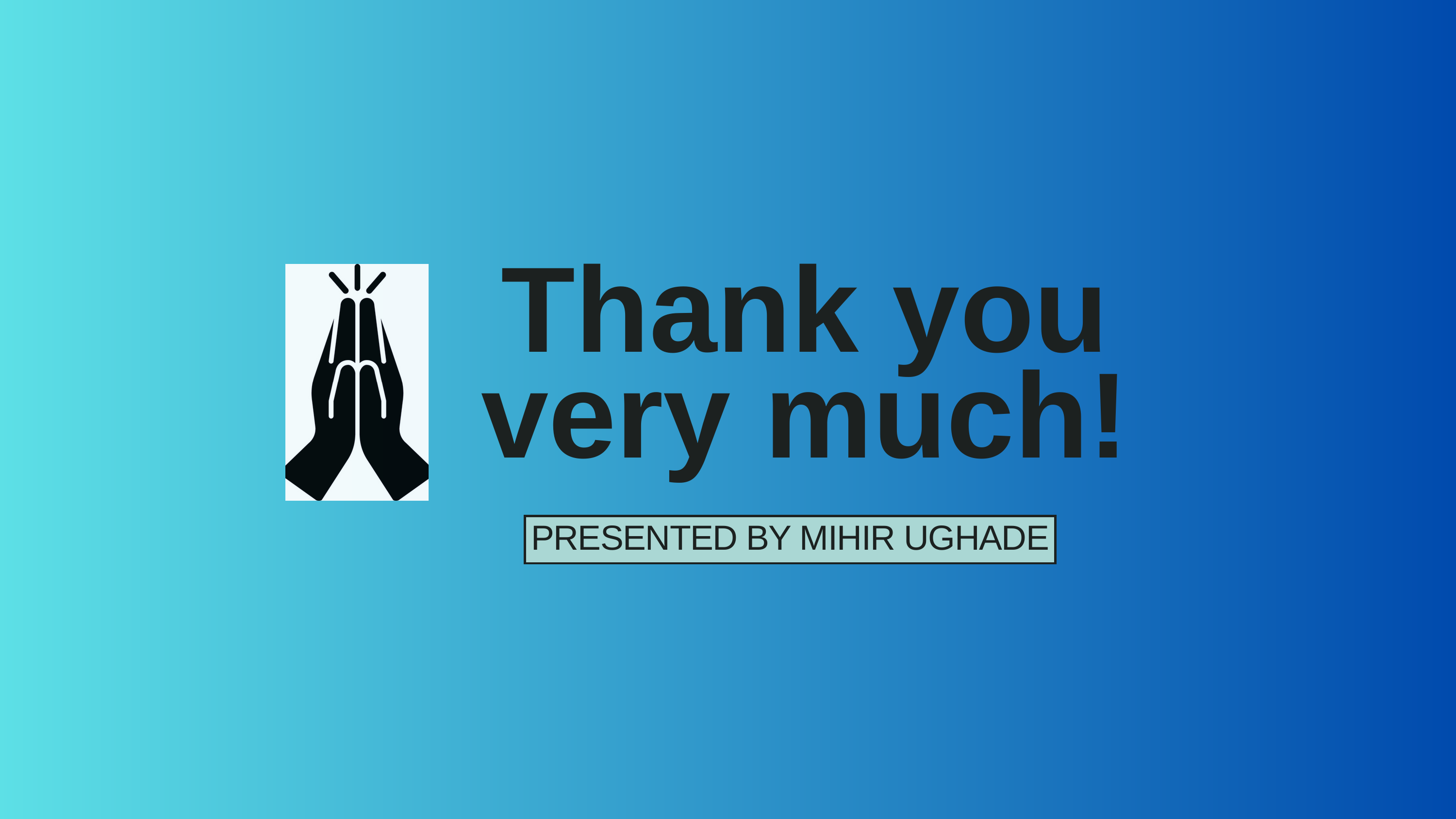

Thank you very much!

PRESENTED BY MIHIR UGHADE